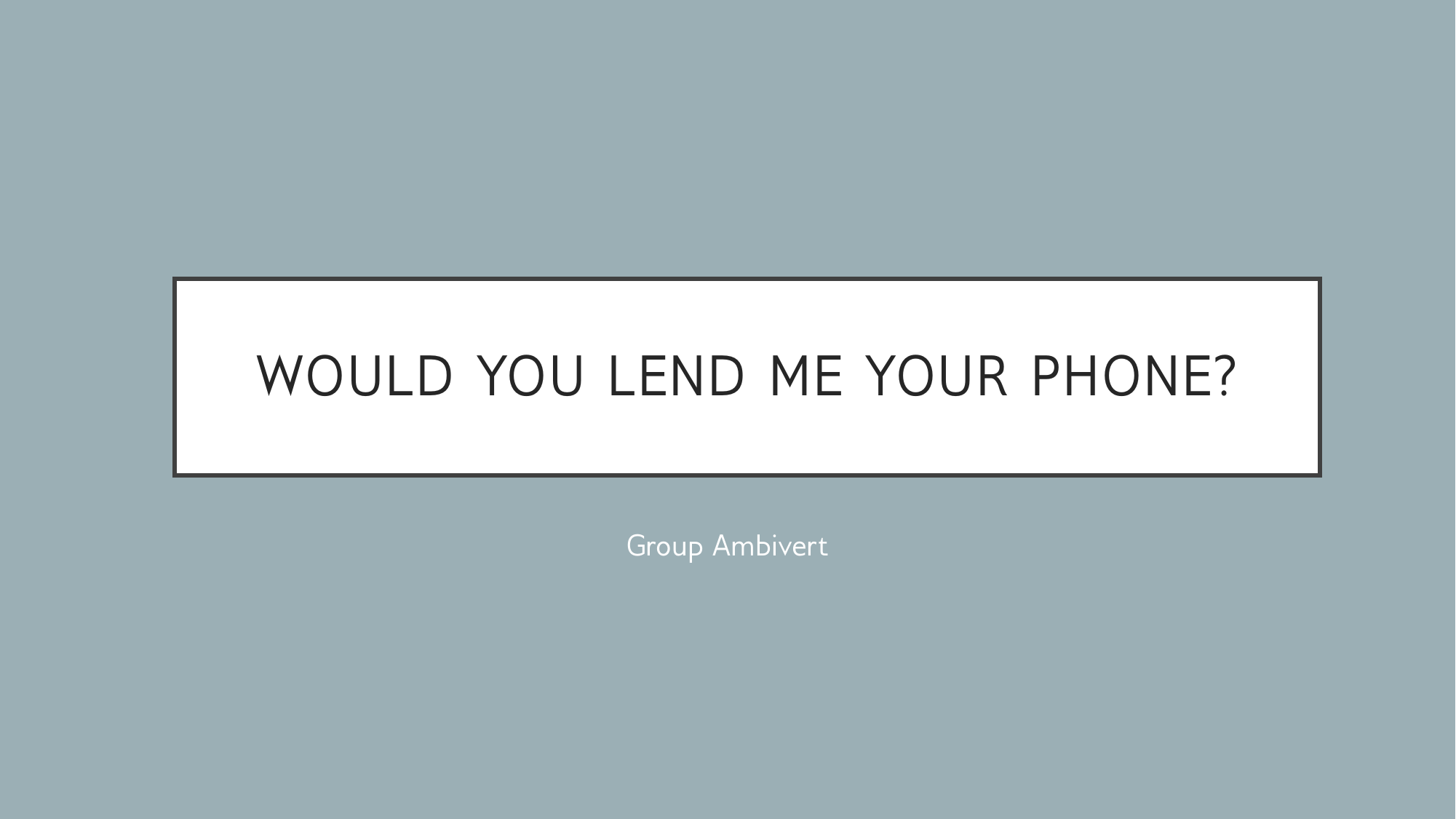

# Would you lend me your phone?
Group Ambivert